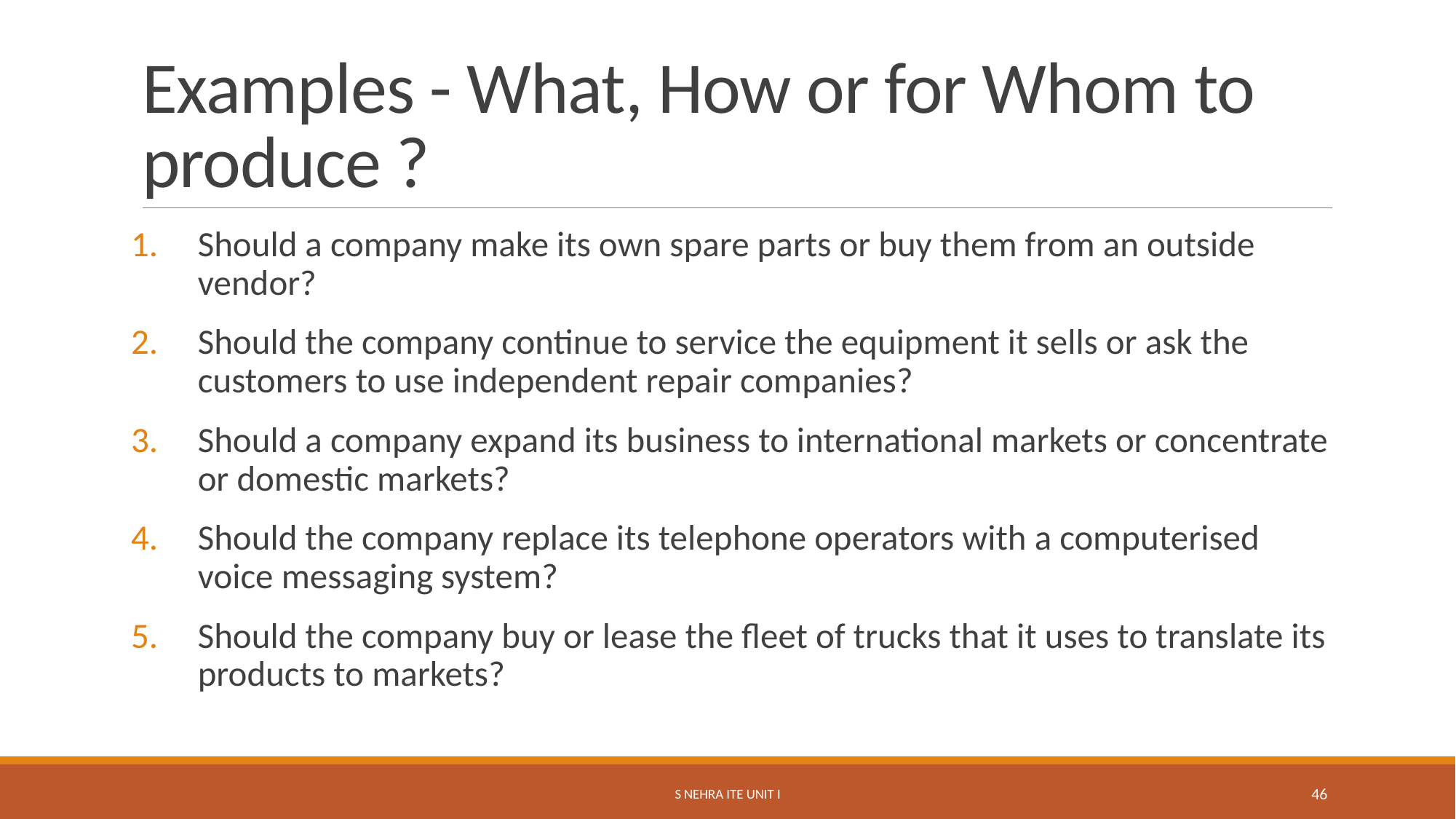

# Examples - What, How or for Whom to produce ?
Should a company make its own spare parts or buy them from an outside vendor?
Should the company continue to service the equipment it sells or ask the customers to use independent repair companies?
Should a company expand its business to international markets or concentrate or domestic markets?
Should the company replace its telephone operators with a computerised voice messaging system?
Should the company buy or lease the fleet of trucks that it uses to translate its products to markets?

S Nehra ITE Unit I
46